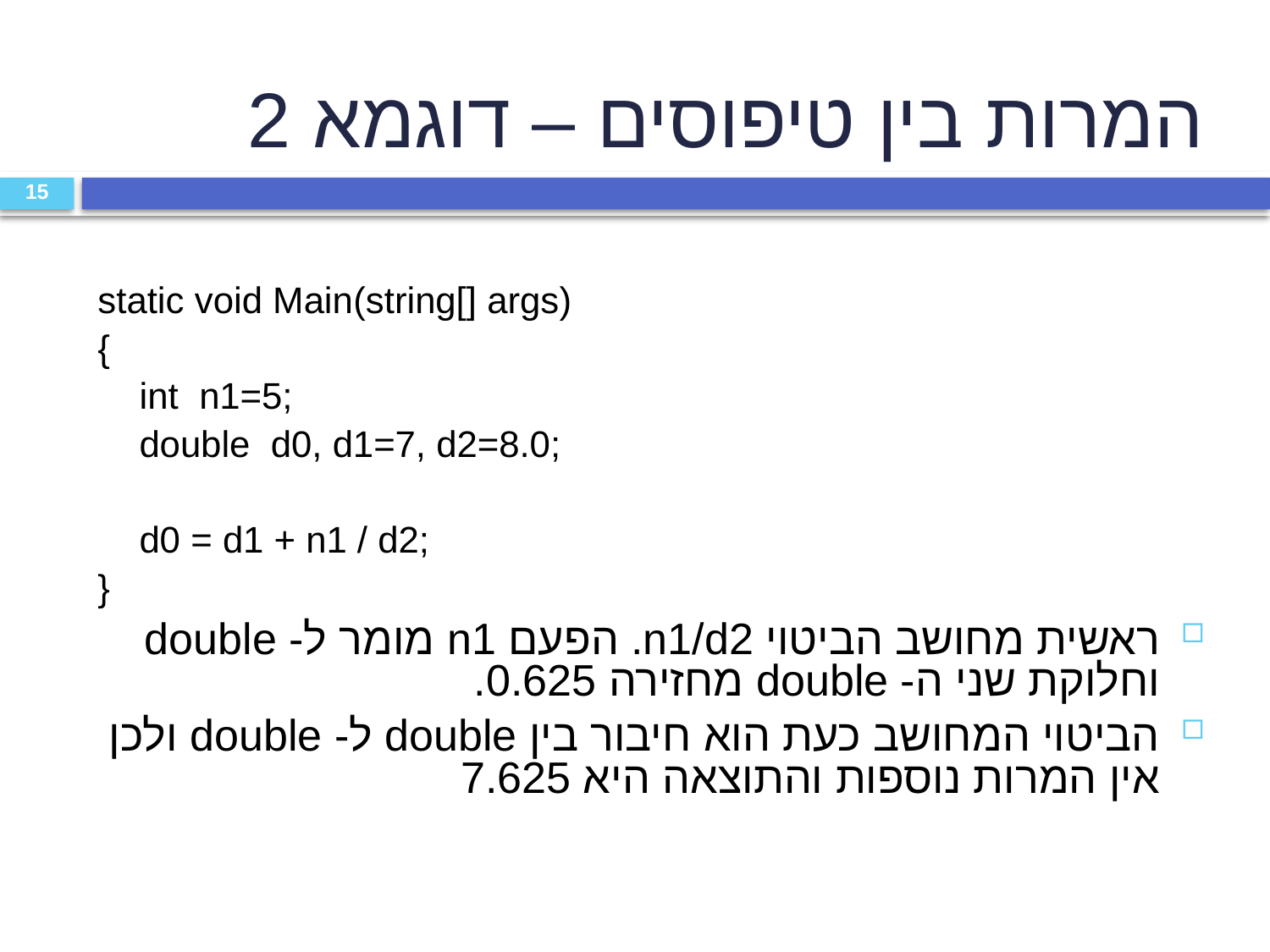

המרות בין טיפוסים – דוגמא 2

static void Main(string[] args)
{
    int  n1=5;
    double  d0, d1=7, d2=8.0;

    d0 = d1 + n1 / d2;
}
ראשית מחושב הביטוי n1/d2. הפעם n1 מומר ל- double וחלוקת שני ה- double מחזירה 0.625.
הביטוי המחושב כעת הוא חיבור בין double ל- double ולכן אין המרות נוספות והתוצאה היא 7.625
15